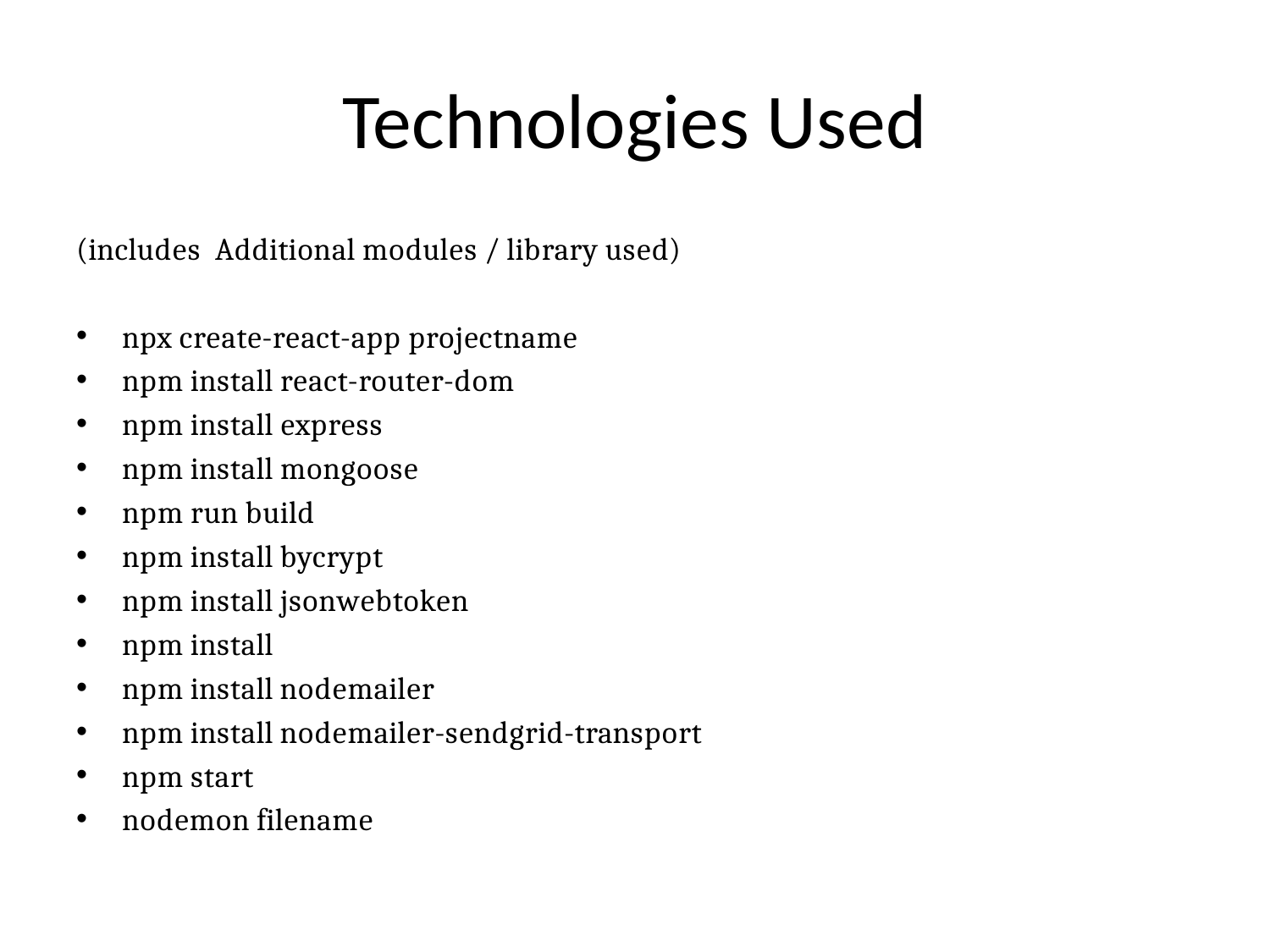

# Technologies Used
(includes  Additional modules / library used)

npx create-react-app projectname
npm install react-router-dom
npm install express
npm install mongoose
npm run build
npm install bycrypt
npm install jsonwebtoken
npm install
npm install nodemailer
npm install nodemailer-sendgrid-transport
npm start
nodemon filename